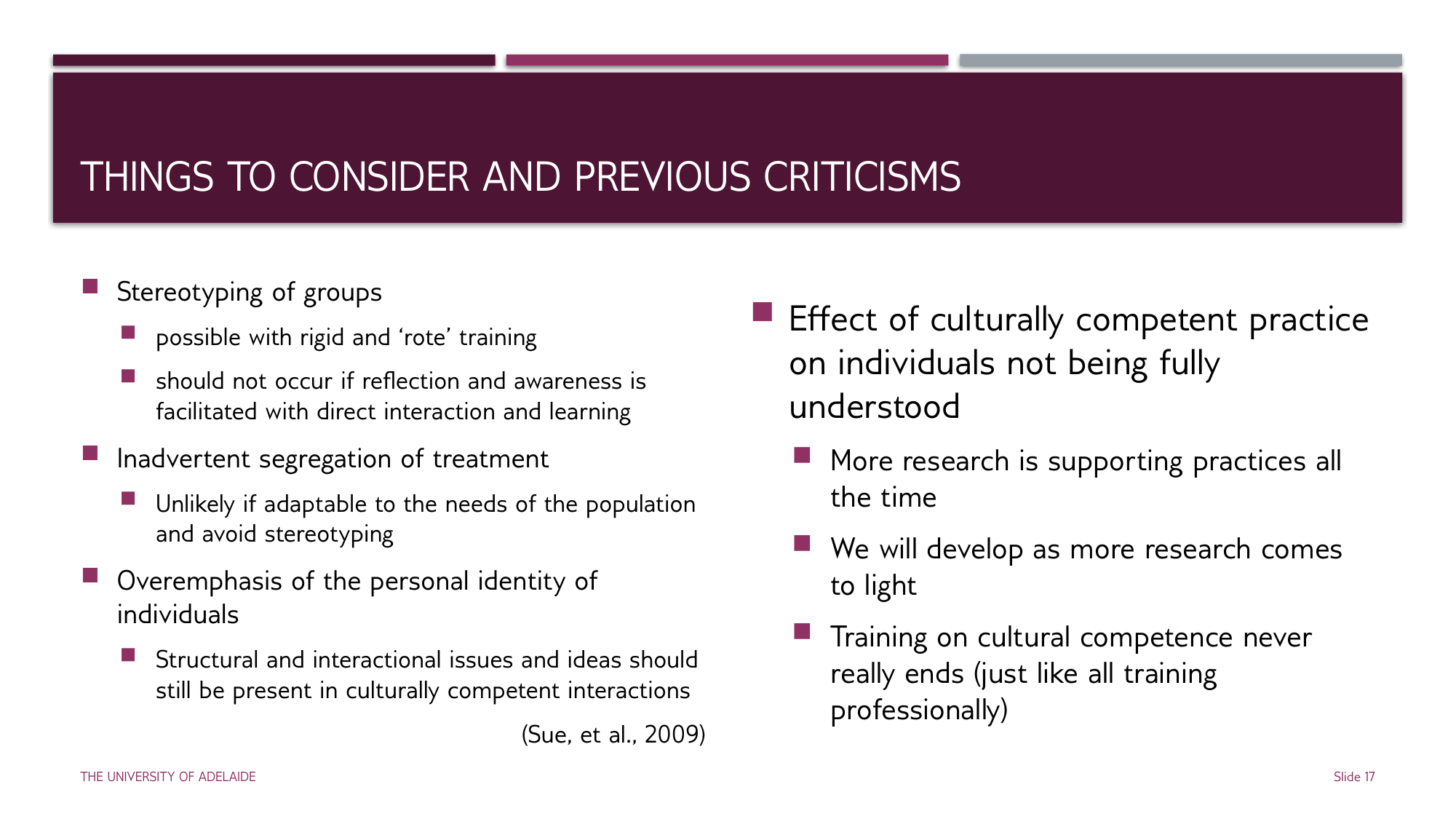

# Things to consider and previous criticisms
Stereotyping of groups
possible with rigid and ‘rote’ training
should not occur if reflection and awareness is facilitated with direct interaction and learning
Inadvertent segregation of treatment
Unlikely if adaptable to the needs of the population and avoid stereotyping
Overemphasis of the personal identity of individuals
Structural and interactional issues and ideas should still be present in culturally competent interactions
(Sue, et al., 2009)
Effect of culturally competent practice on individuals not being fully understood
More research is supporting practices all the time
We will develop as more research comes to light
Training on cultural competence never really ends (just like all training professionally)
Slide 17
The University of Adelaide